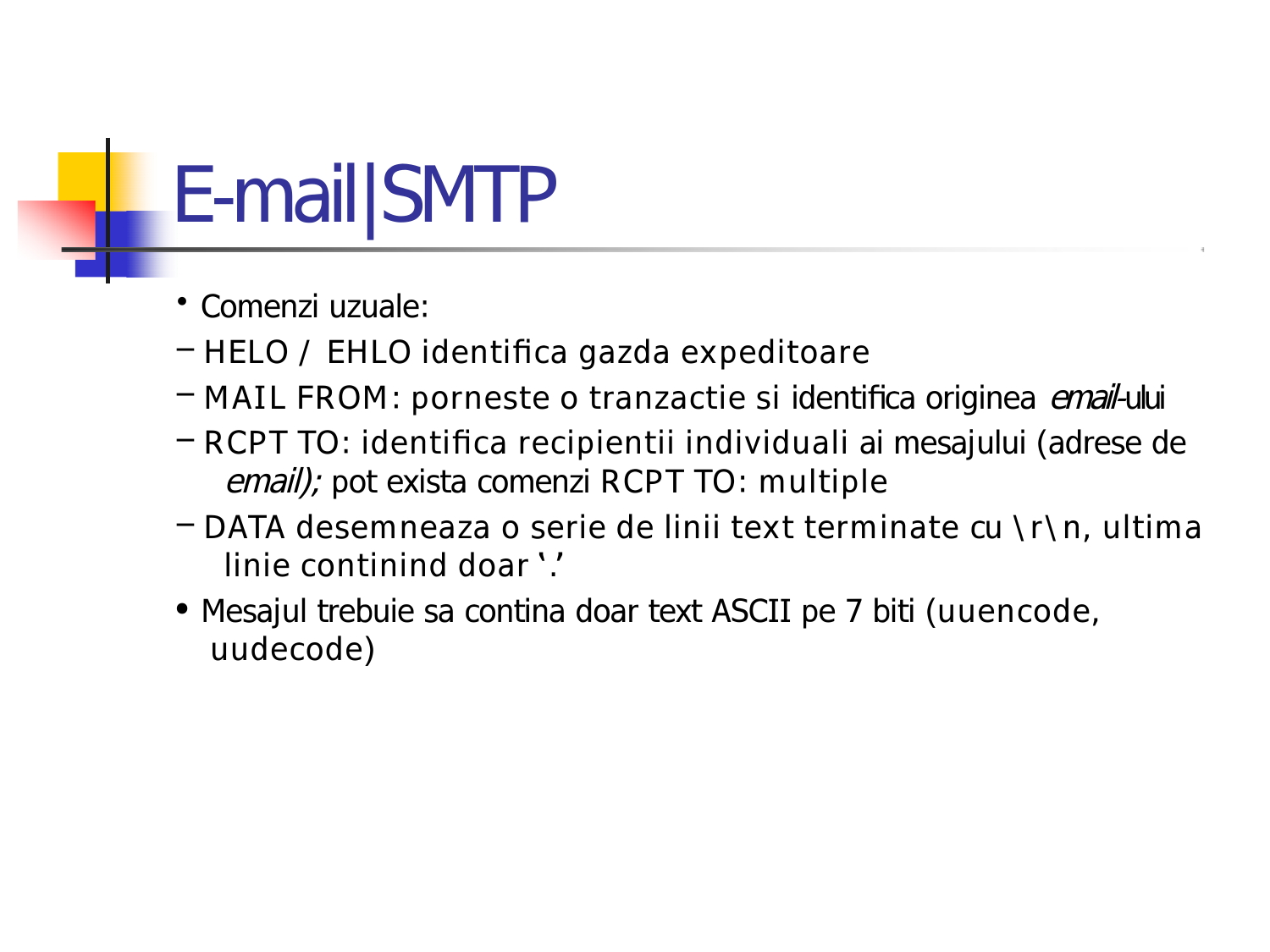

# E‐mail|SMTP

Comenzi uzuale:
HELO / EHLO identifica gazda expeditoare
MAIL FROM: porneste o tranzactie si identifica originea email‐ului
RCPT TO: identifica recipientii individuali ai mesajului (adrese de
email); pot exista comenzi RCPT TO: multiple
DATA desemneaza o serie de linii text terminate cu \r\n, ultima
linie continind doar ‘.’
Mesajul trebuie sa contina doar text ASCII pe 7 biti (uuencode,  uudecode)